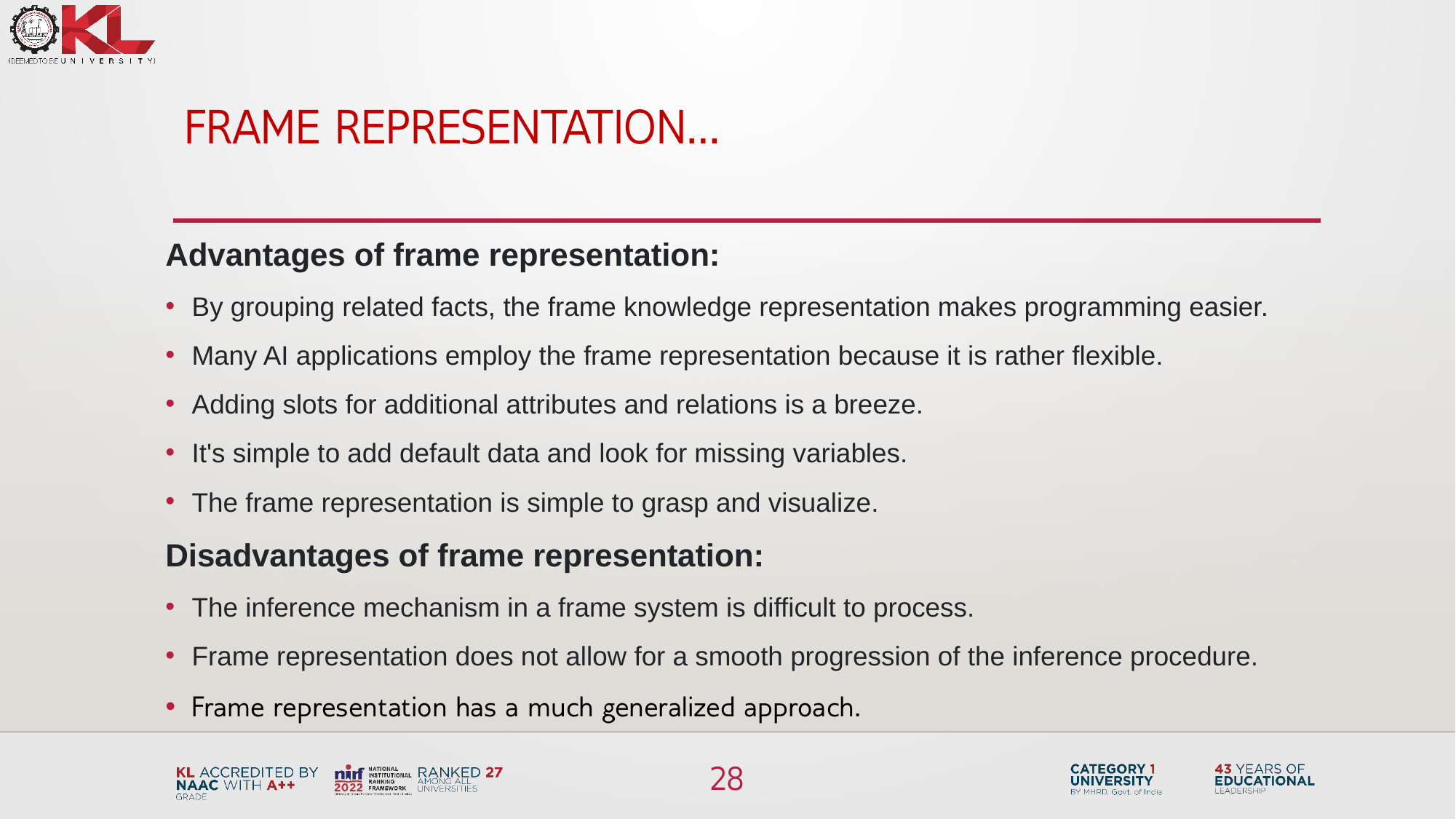

# FRAME Representation…
Advantages of frame representation:
By grouping related facts, the frame knowledge representation makes programming easier.
Many AI applications employ the frame representation because it is rather flexible.
Adding slots for additional attributes and relations is a breeze.
It's simple to add default data and look for missing variables.
The frame representation is simple to grasp and visualize.
Disadvantages of frame representation:
The inference mechanism in a frame system is difficult to process.
Frame representation does not allow for a smooth progression of the inference procedure.
Frame representation has a much generalized approach.

28